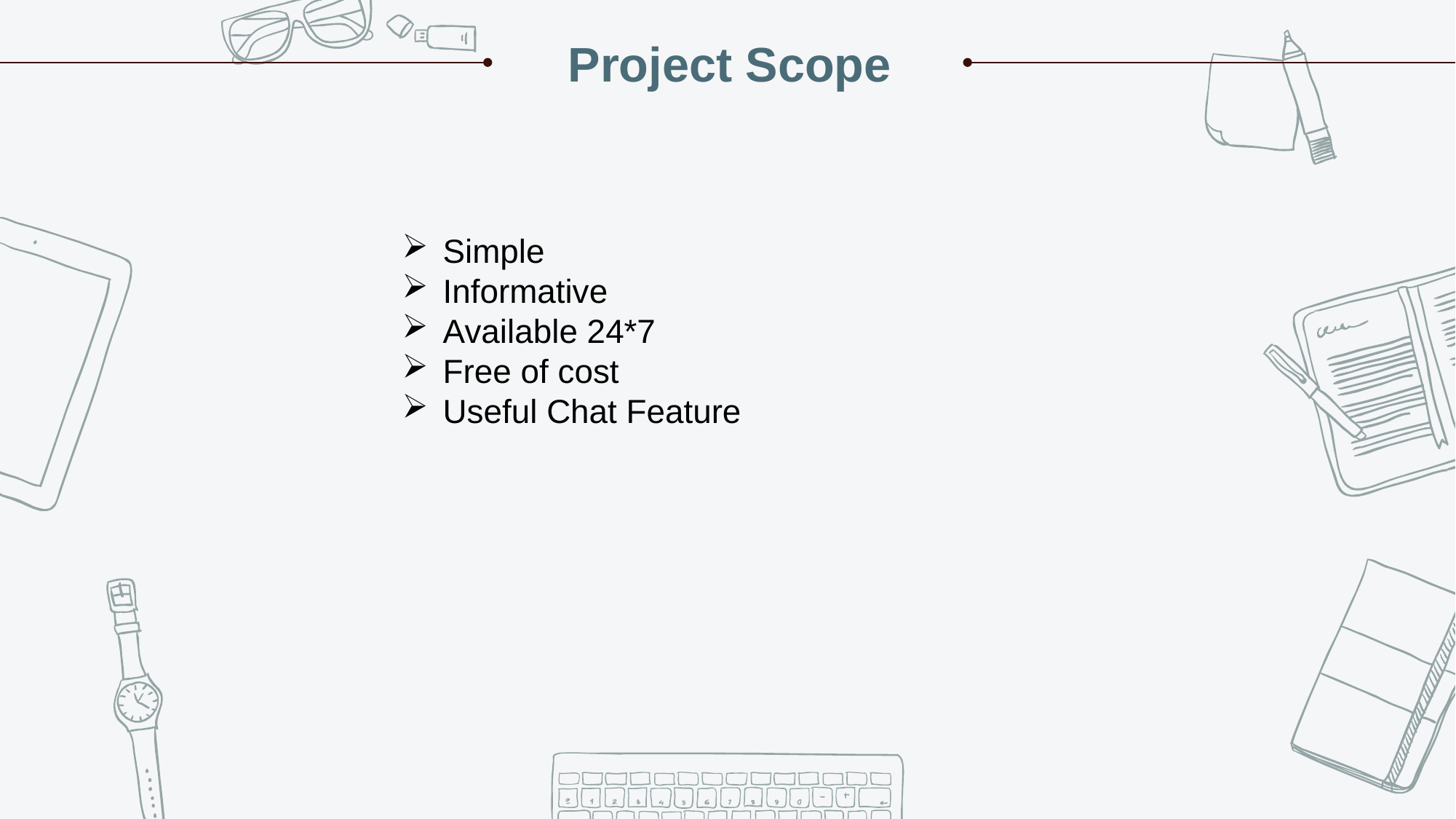

Project Scope

Simple
Informative
Available 24*7
Free of cost
Useful Chat Feature